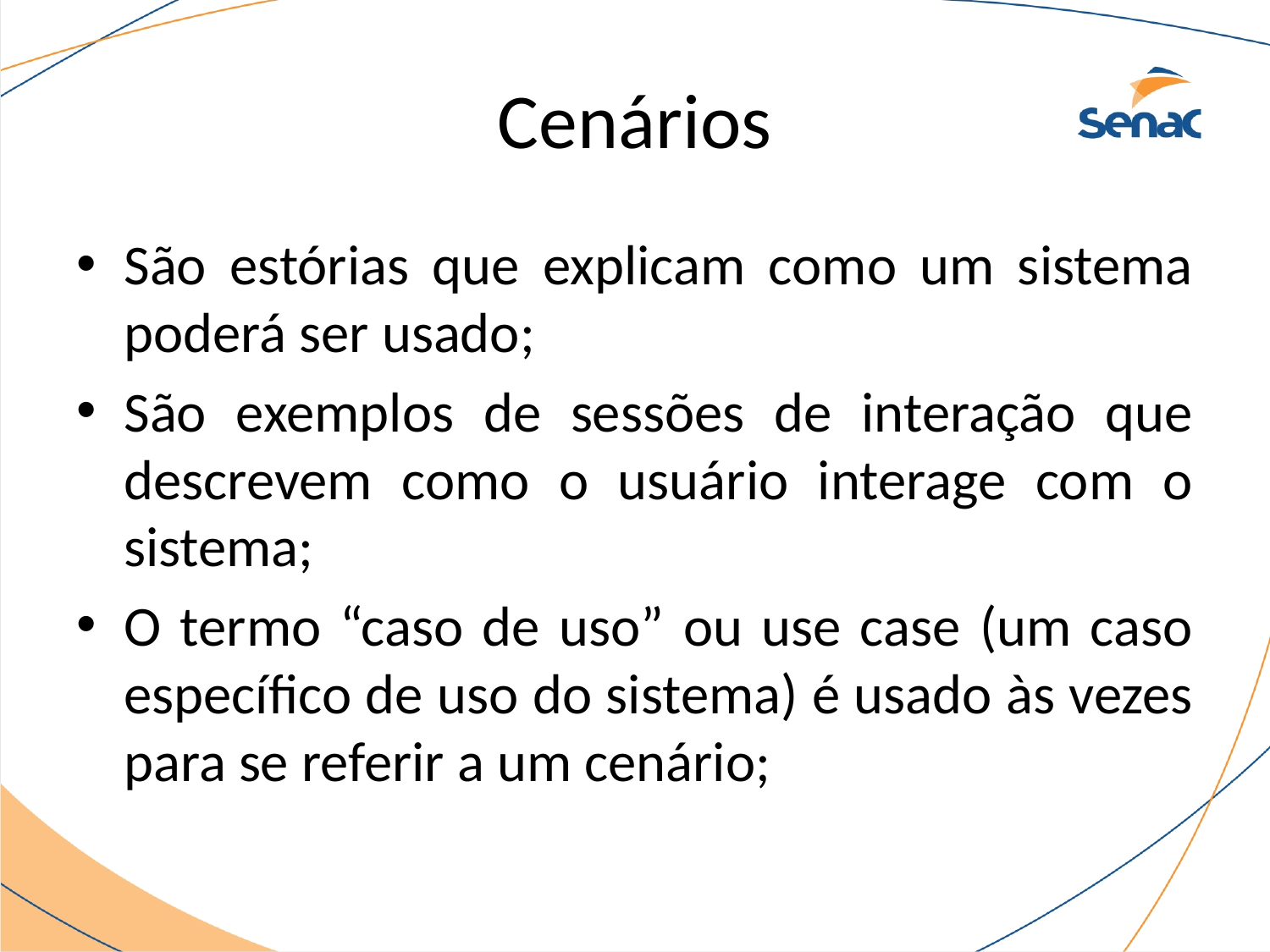

# Cenários
São estórias que explicam como um sistema poderá ser usado;
São exemplos de sessões de interação que descrevem como o usuário interage com o sistema;
O termo “caso de uso” ou use case (um caso específico de uso do sistema) é usado às vezes para se referir a um cenário;